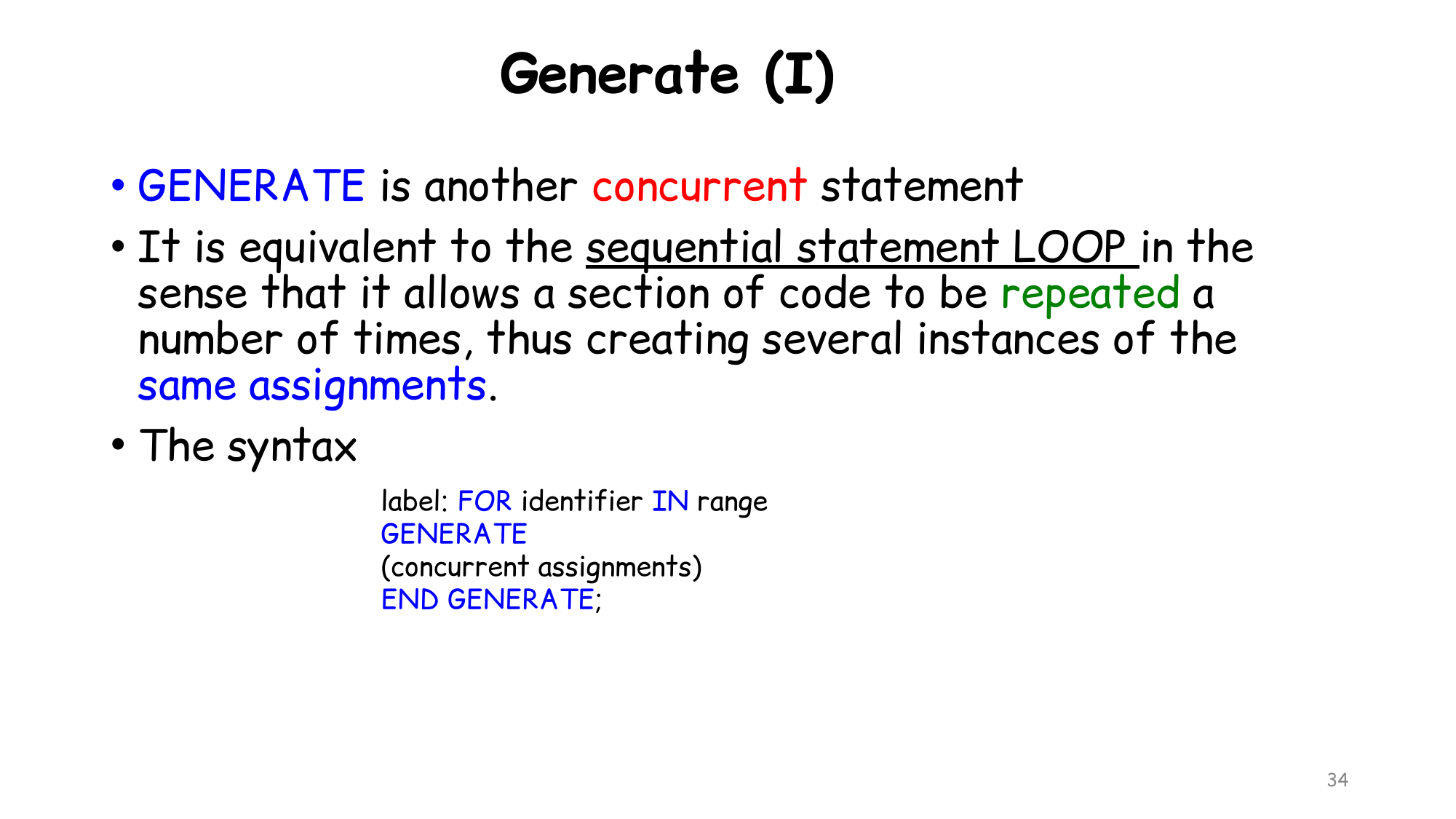

# Generate (I)
GENERATE is another concurrent statement
It is equivalent to the sequential statement LOOP in the sense that it allows a section of code to be repeated a number of times, thus creating several instances of the same assignments.
The syntax
label: FOR identifier IN range GENERATE
(concurrent assignments)
END GENERATE;
34